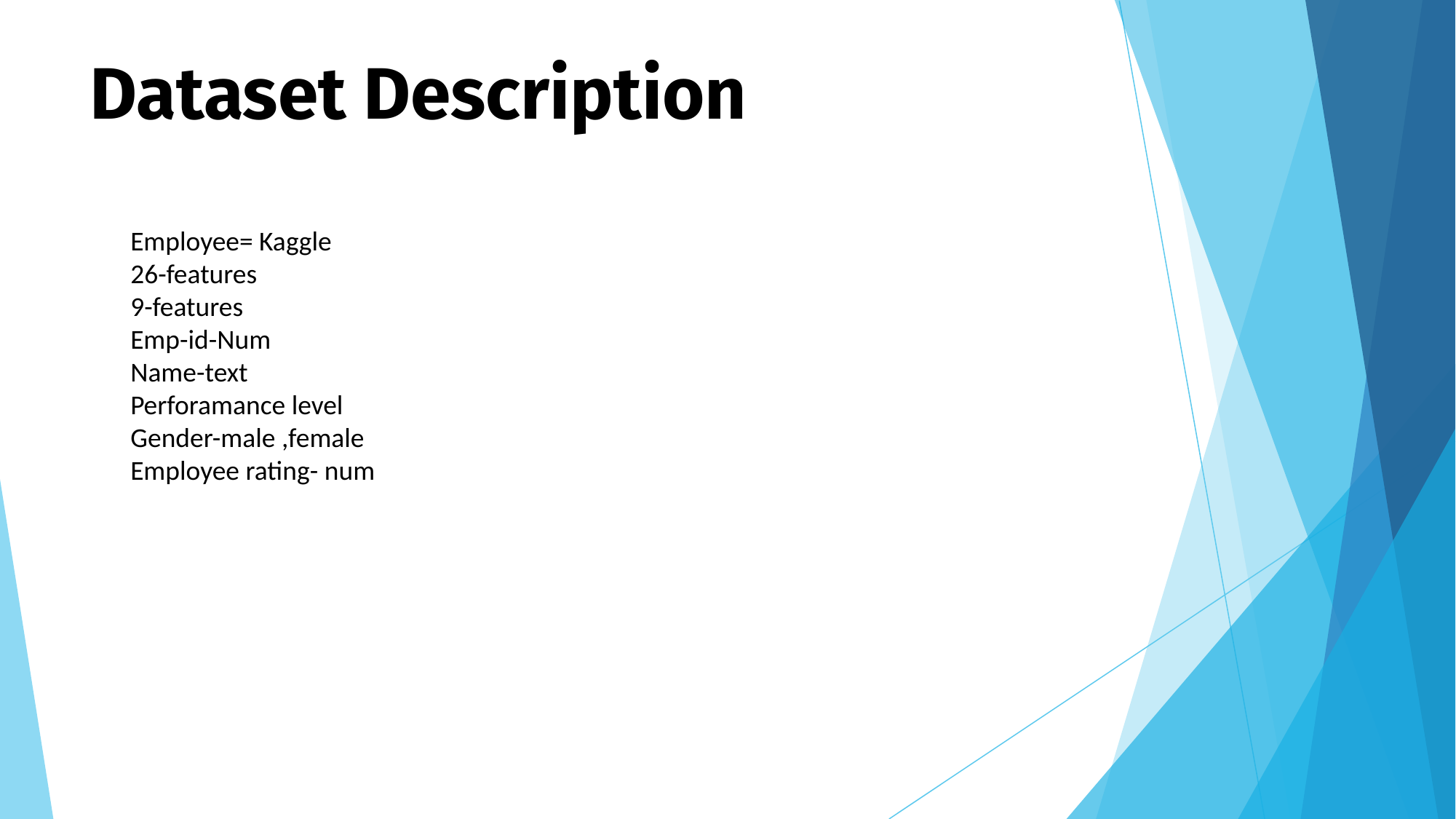

# Dataset Description
Employee= Kaggle
26-features
9-features
Emp-id-Num
Name-text
Perforamance level
Gender-male ,female
Employee rating- num